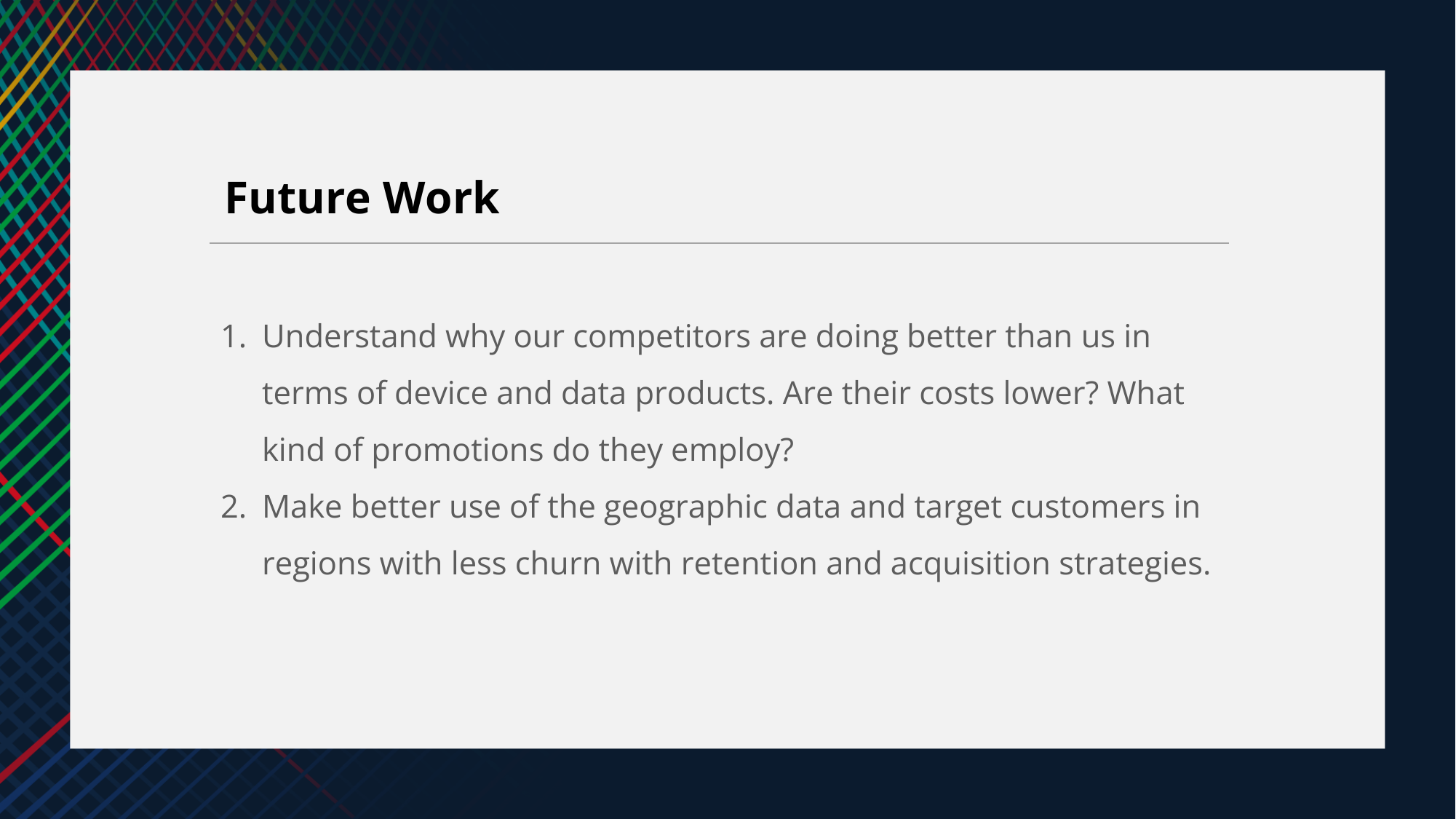

Future Work
Understand why our competitors are doing better than us in terms of device and data products. Are their costs lower? What kind of promotions do they employ?
Make better use of the geographic data and target customers in regions with less churn with retention and acquisition strategies.